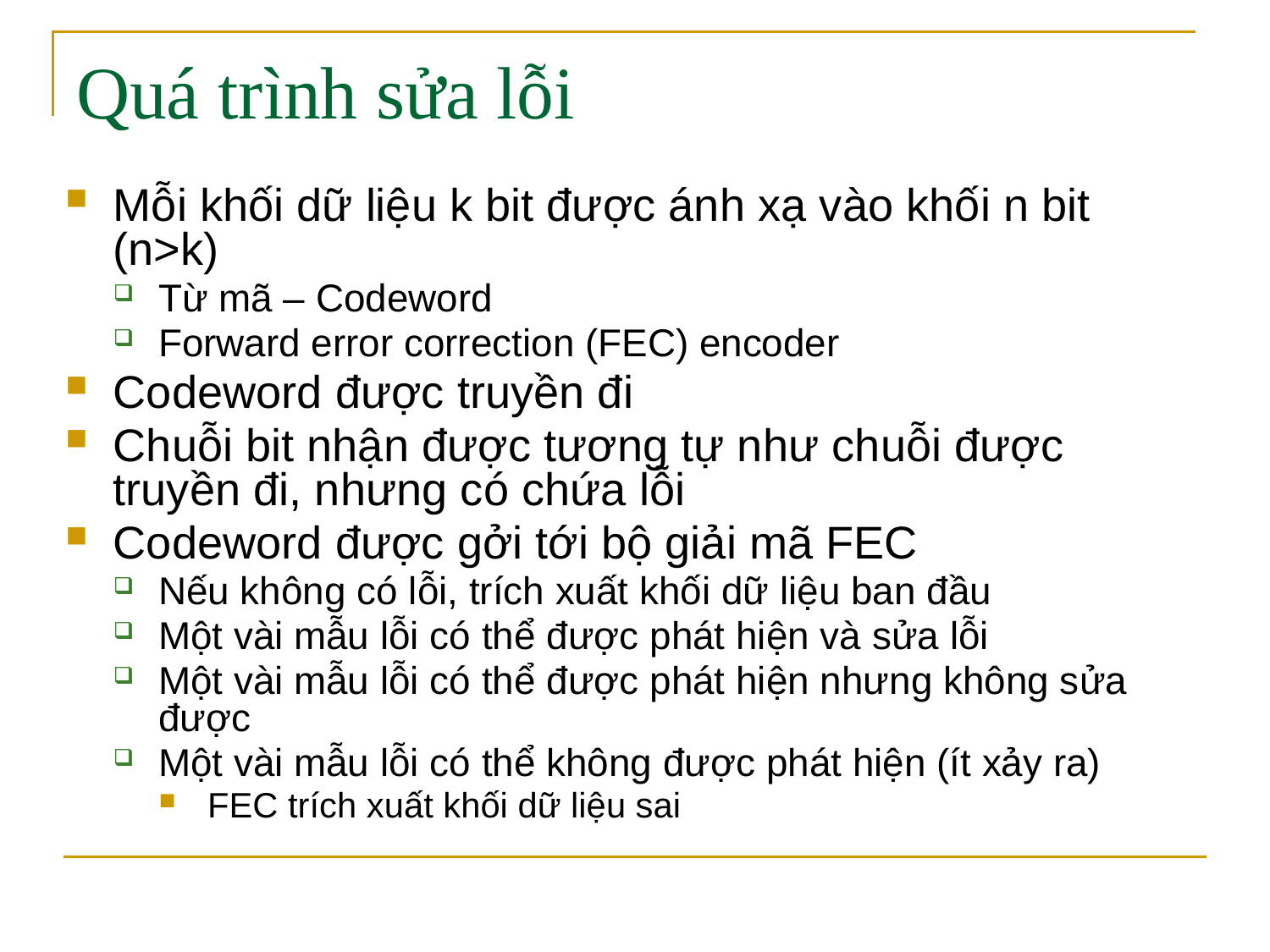

# Quá trình sửa lỗi
Mỗi khối dữ liệu k bit được ánh xạ vào khối n bit (n>k)
Từ mã – Codeword
Forward error correction (FEC) encoder
Codeword được truyền đi
Chuỗi bit nhận được tương tự như chuỗi được truyền đi, nhưng có chứa lỗi
Codeword được gởi tới bộ giải mã FEC
Nếu không có lỗi, trích xuất khối dữ liệu ban đầu
Một vài mẫu lỗi có thể được phát hiện và sửa lỗi
Một vài mẫu lỗi có thể được phát hiện nhưng không sửa được
Một vài mẫu lỗi có thể không được phát hiện (ít xảy ra)
FEC trích xuất khối dữ liệu sai